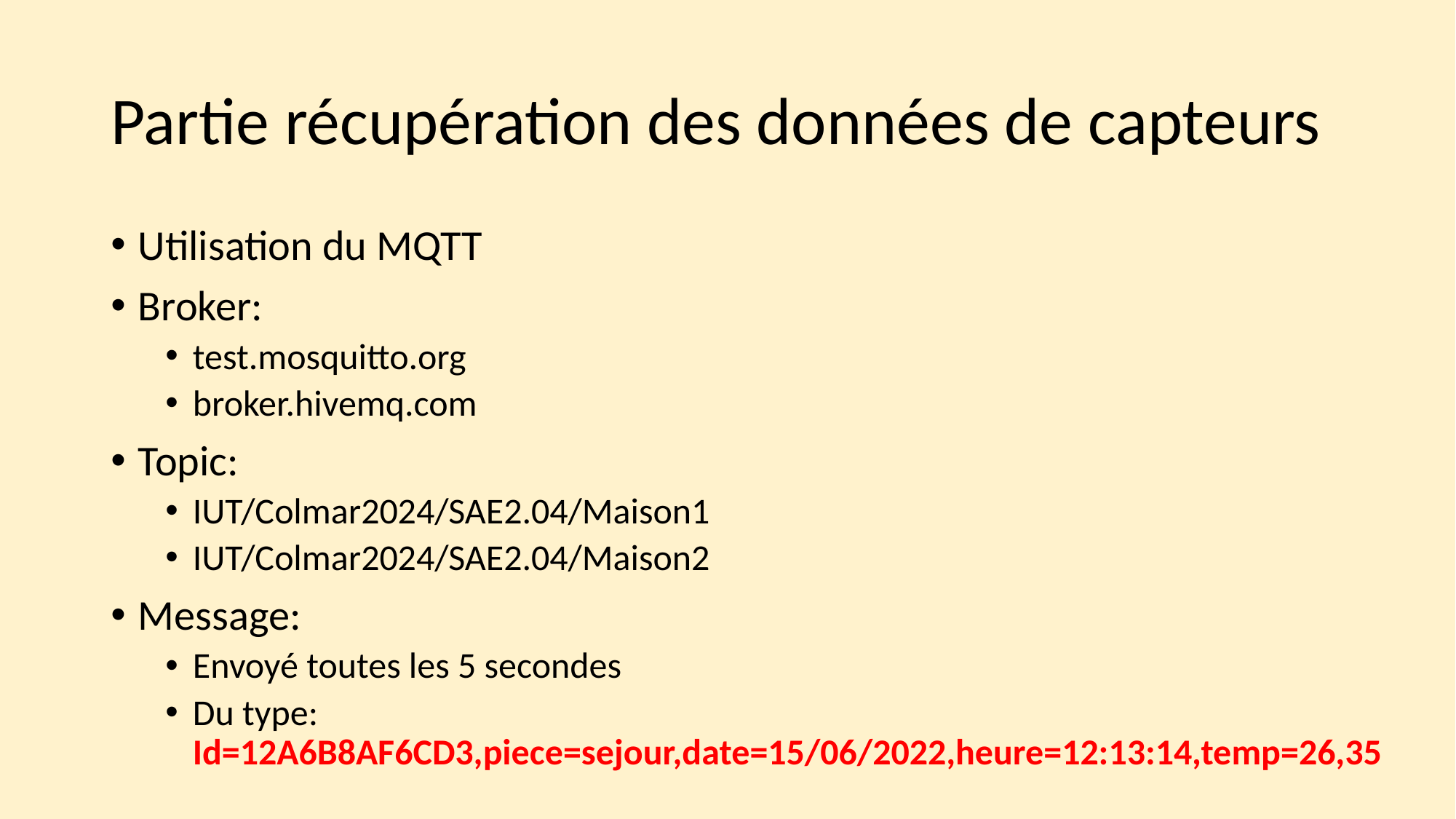

# Partie récupération des données de capteurs
Utilisation du MQTT
Broker:
test.mosquitto.org
broker.hivemq.com
Topic:
IUT/Colmar2024/SAE2.04/Maison1
IUT/Colmar2024/SAE2.04/Maison2
Message:
Envoyé toutes les 5 secondes
Du type: Id=12A6B8AF6CD3,piece=sejour,date=15/06/2022,heure=12:13:14,temp=26,35